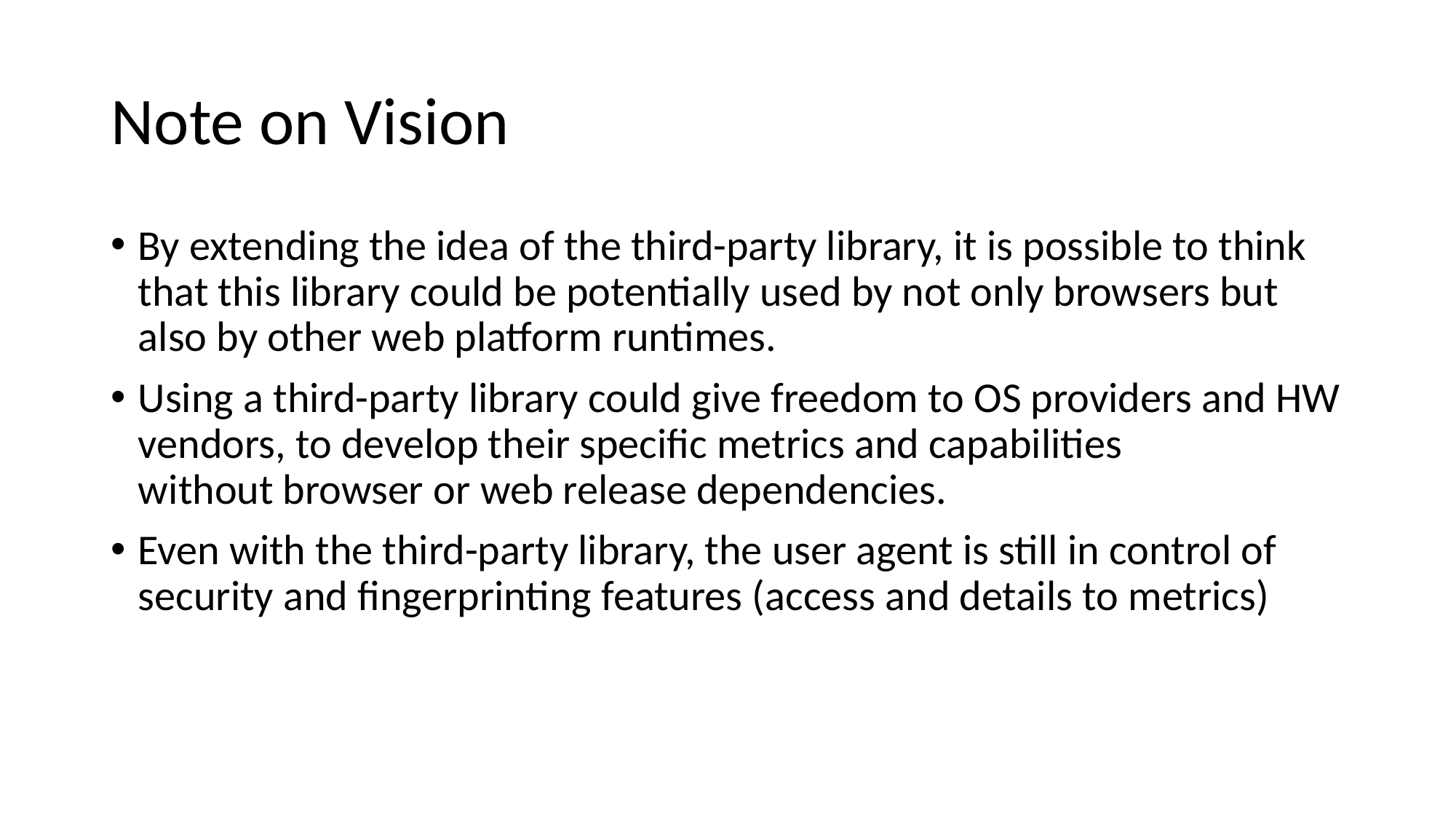

# Note on Vision
By extending the idea of the third-party library, it is possible to think that this library could be potentially used by not only browsers but also by other web platform runtimes.
Using a third-party library could give freedom to OS providers and HW vendors, to develop their specific metrics and capabilities without browser or web release dependencies.
Even with the third-party library, the user agent is still in control of security and fingerprinting features (access and details to metrics)